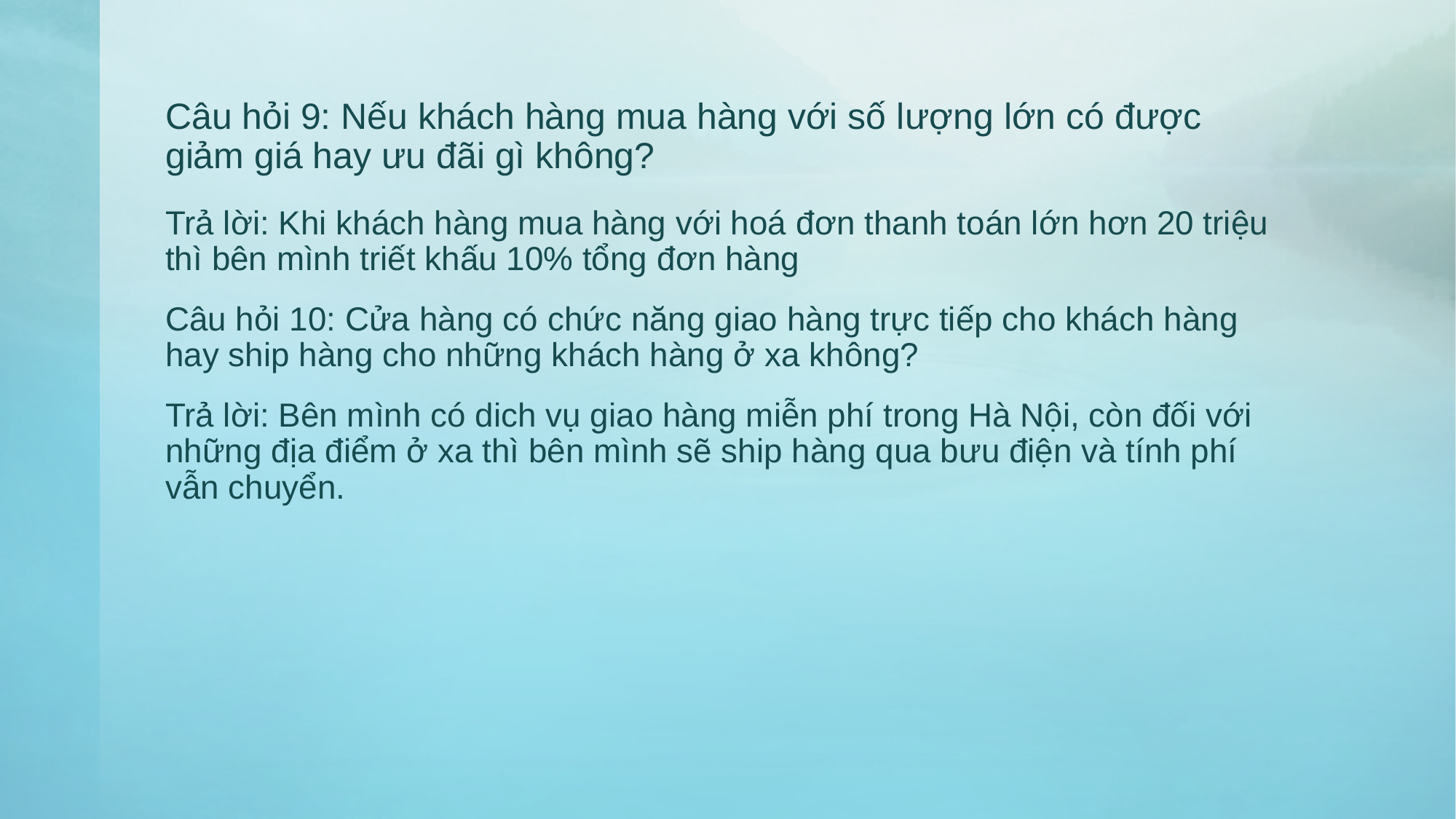

# Câu hỏi 9: Nếu khách hàng mua hàng với số lượng lớn có được giảm giá hay ưu đãi gì không?
Trả lời: Khi khách hàng mua hàng với hoá đơn thanh toán lớn hơn 20 triệu thì bên mình triết khấu 10% tổng đơn hàng
Câu hỏi 10: Cửa hàng có chức năng giao hàng trực tiếp cho khách hàng hay ship hàng cho những khách hàng ở xa không?
Trả lời: Bên mình có dich vụ giao hàng miễn phí trong Hà Nội, còn đối với những địa điểm ở xa thì bên mình sẽ ship hàng qua bưu điện và tính phí vẫn chuyển.